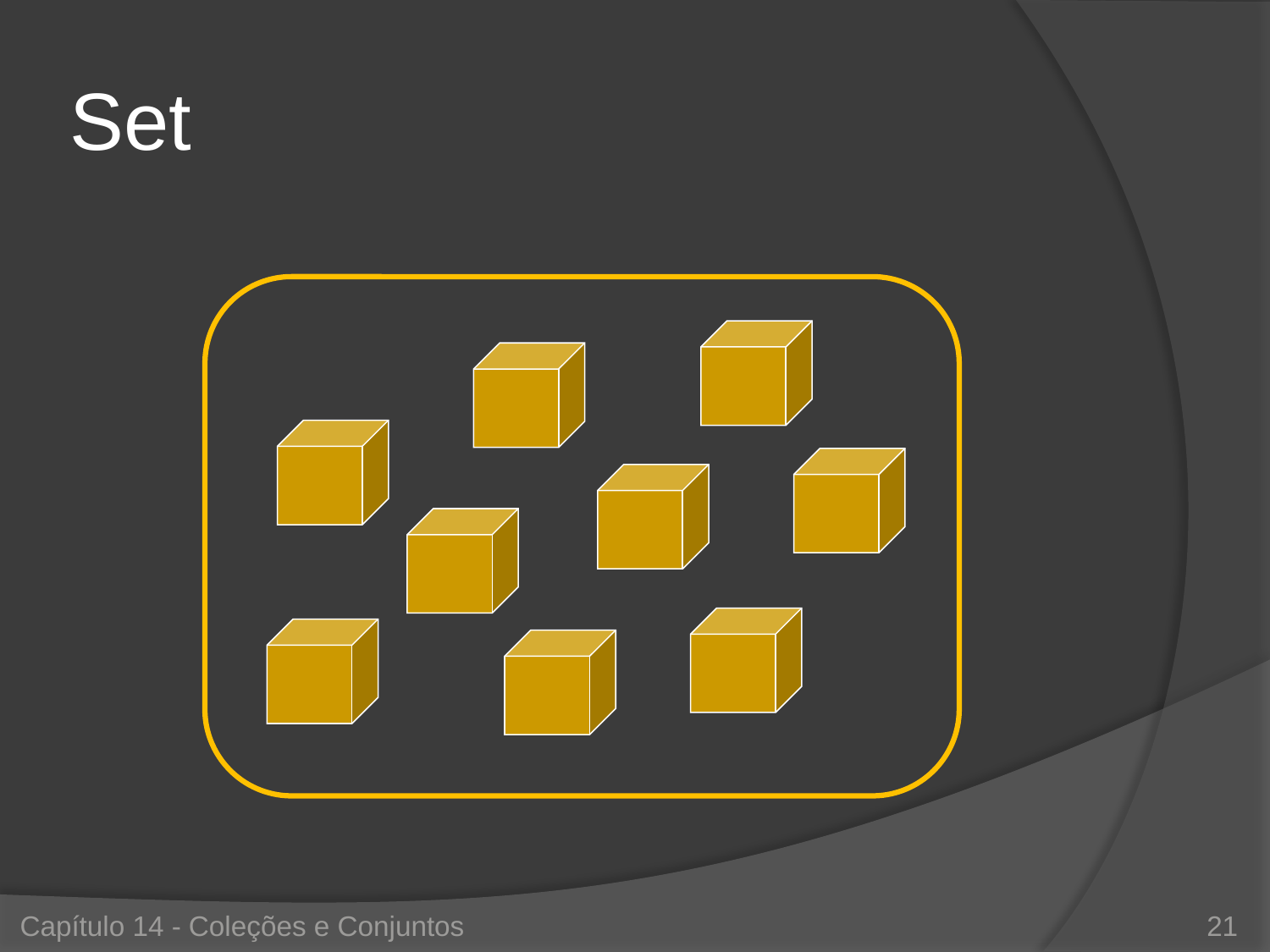

# Set

Capítulo 14 - Coleções e Conjuntos
21